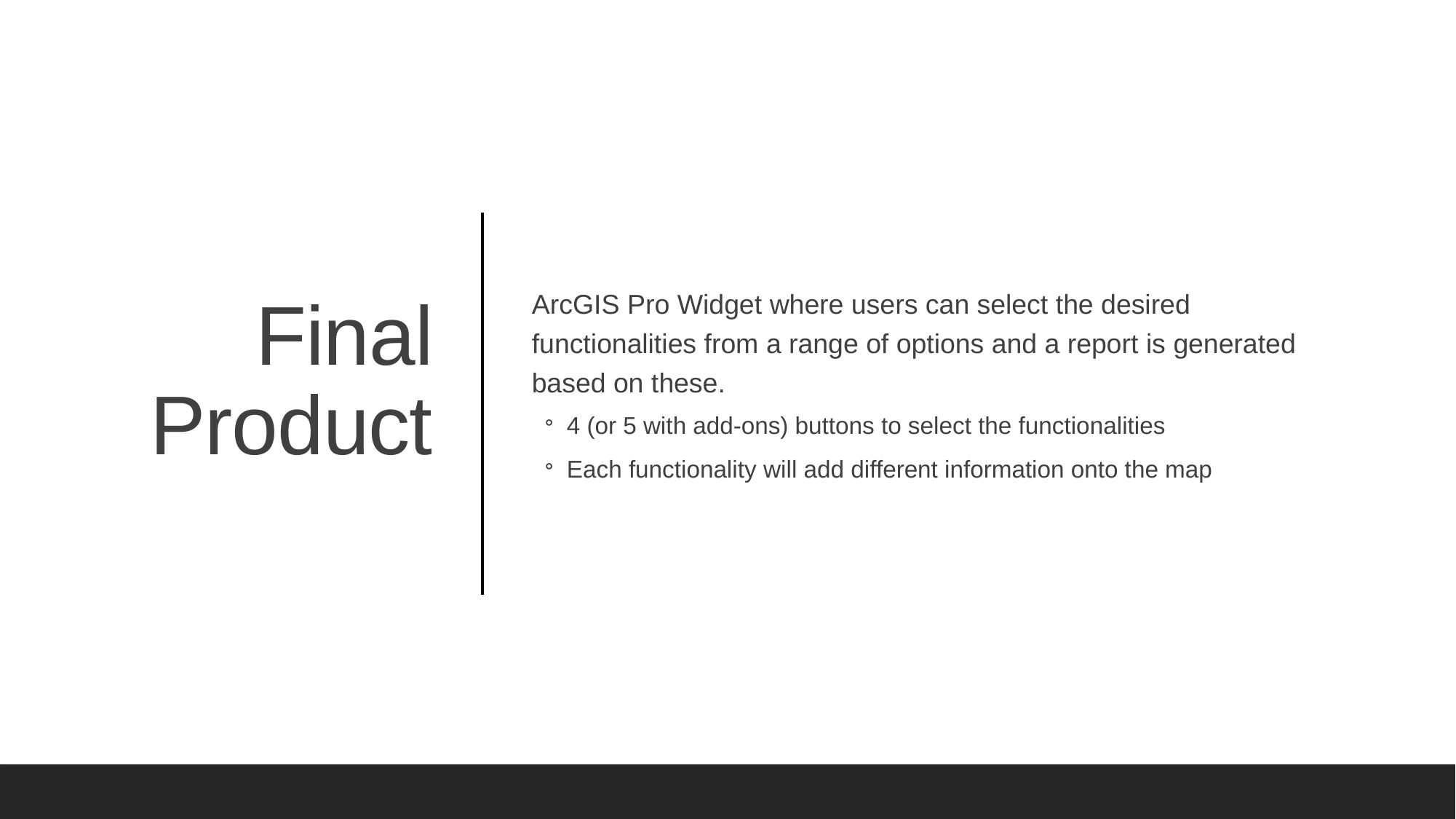

ArcGIS Pro Widget where users can select the desired functionalities from a range of options and a report is generated based on these.
4 (or 5 with add-ons) buttons to select the functionalities
Each functionality will add different information onto the map
# Final Product